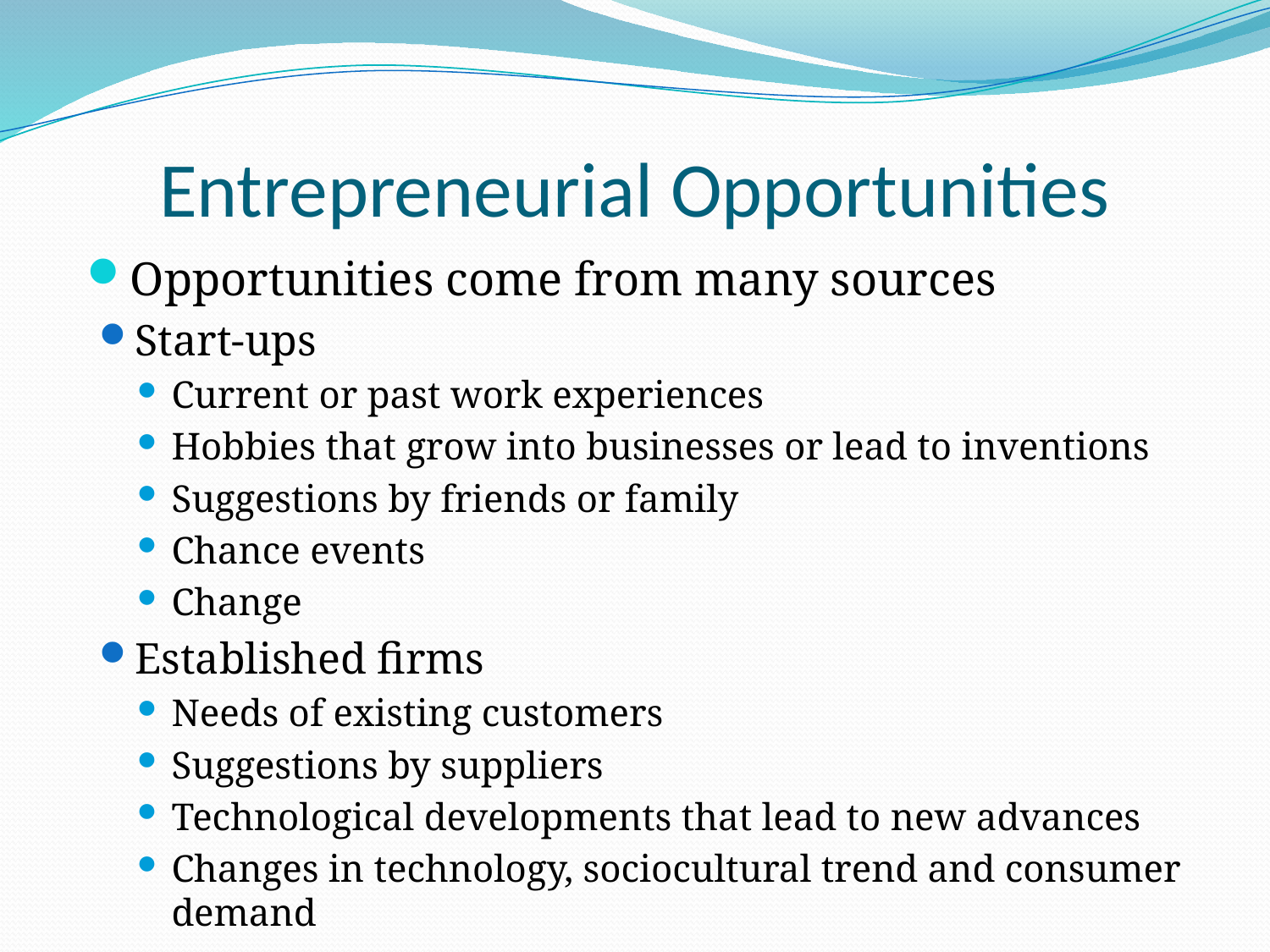

# Entrepreneurial Opportunities
Opportunities come from many sources
Start-ups
Current or past work experiences
Hobbies that grow into businesses or lead to inventions
Suggestions by friends or family
Chance events
Change
Established firms
Needs of existing customers
Suggestions by suppliers
Technological developments that lead to new advances
Changes in technology, sociocultural trend and consumer demand